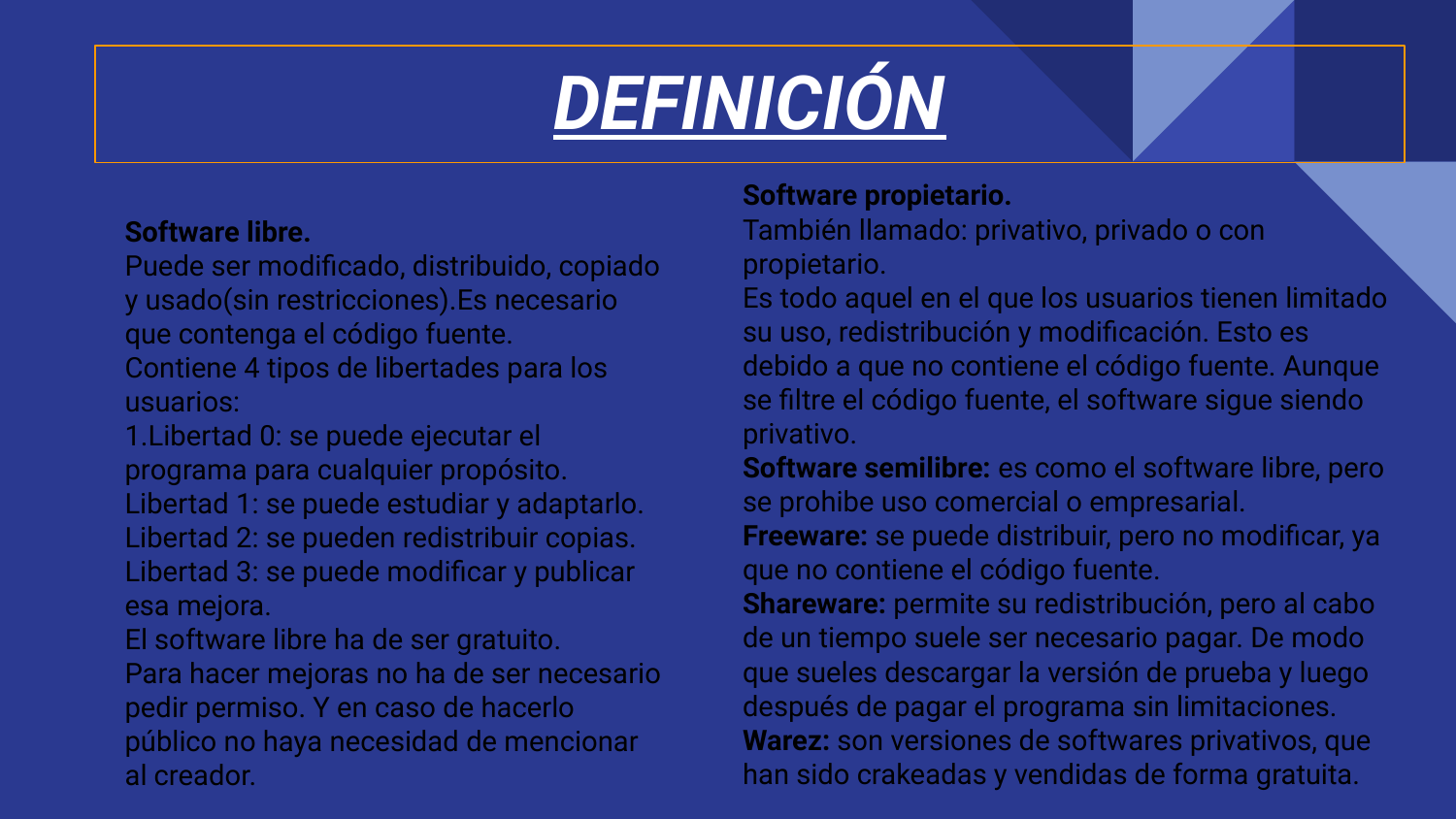

# DEFINICIÓN
Software propietario.
También llamado: privativo, privado o con propietario.
Es todo aquel en el que los usuarios tienen limitado su uso, redistribución y modificación. Esto es debido a que no contiene el código fuente. Aunque se filtre el código fuente, el software sigue siendo privativo.
Software semilibre: es como el software libre, pero se prohibe uso comercial o empresarial.
Freeware: se puede distribuir, pero no modificar, ya que no contiene el código fuente.
Shareware: permite su redistribución, pero al cabo de un tiempo suele ser necesario pagar. De modo que sueles descargar la versión de prueba y luego después de pagar el programa sin limitaciones.
Warez: son versiones de softwares privativos, que han sido crakeadas y vendidas de forma gratuita.
Software libre.
Puede ser modificado, distribuido, copiado y usado(sin restricciones).Es necesario que contenga el código fuente.
Contiene 4 tipos de libertades para los usuarios:
1.Libertad 0: se puede ejecutar el programa para cualquier propósito.
Libertad 1: se puede estudiar y adaptarlo.
Libertad 2: se pueden redistribuir copias.
Libertad 3: se puede modificar y publicar esa mejora.
El software libre ha de ser gratuito.
Para hacer mejoras no ha de ser necesario pedir permiso. Y en caso de hacerlo público no haya necesidad de mencionar al creador.